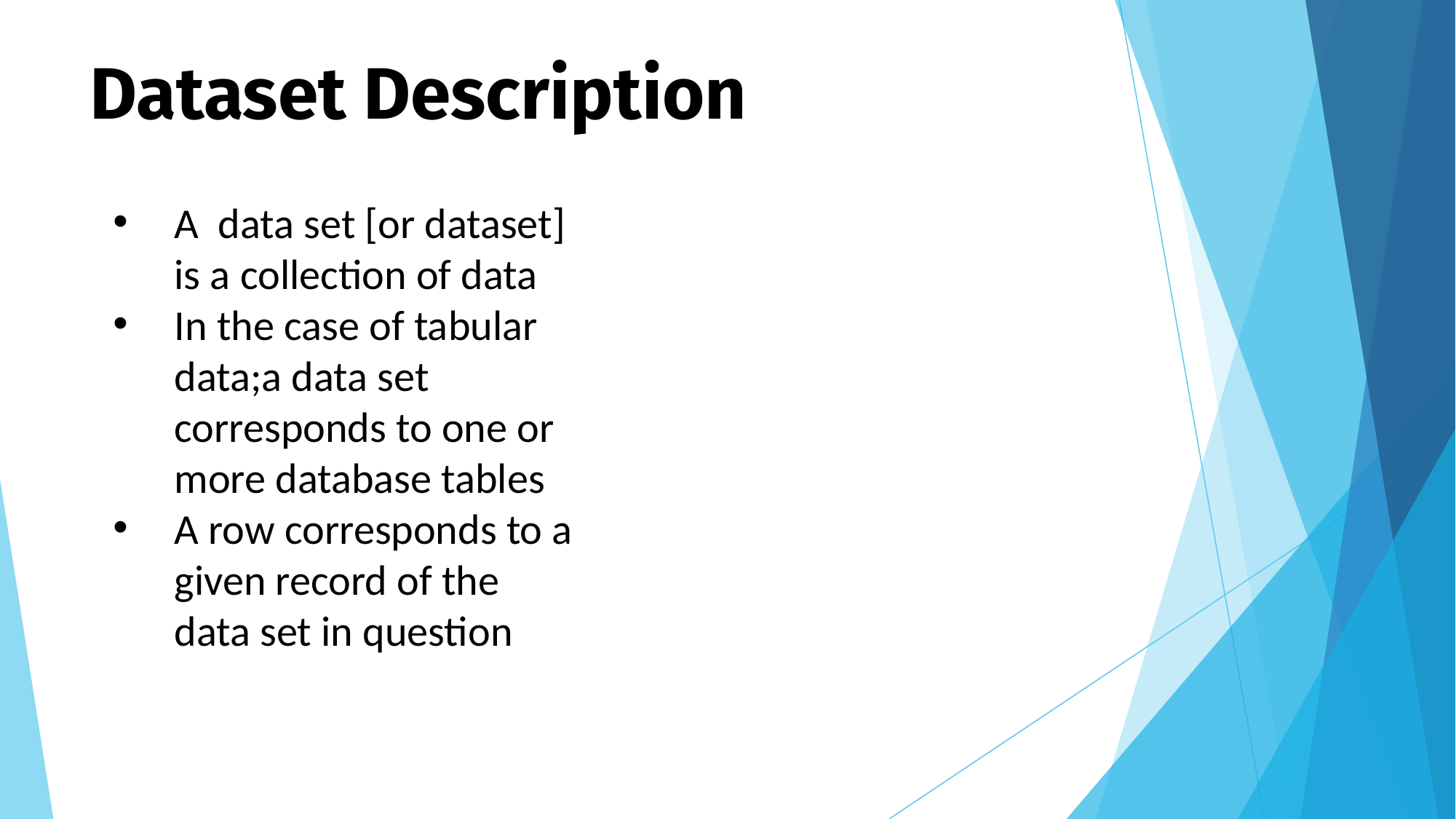

# Dataset Description
A  data set [or dataset] is a collection of data
In the case of tabular data;a data set corresponds to one or more database tables
A row corresponds to a given record of the data set in question